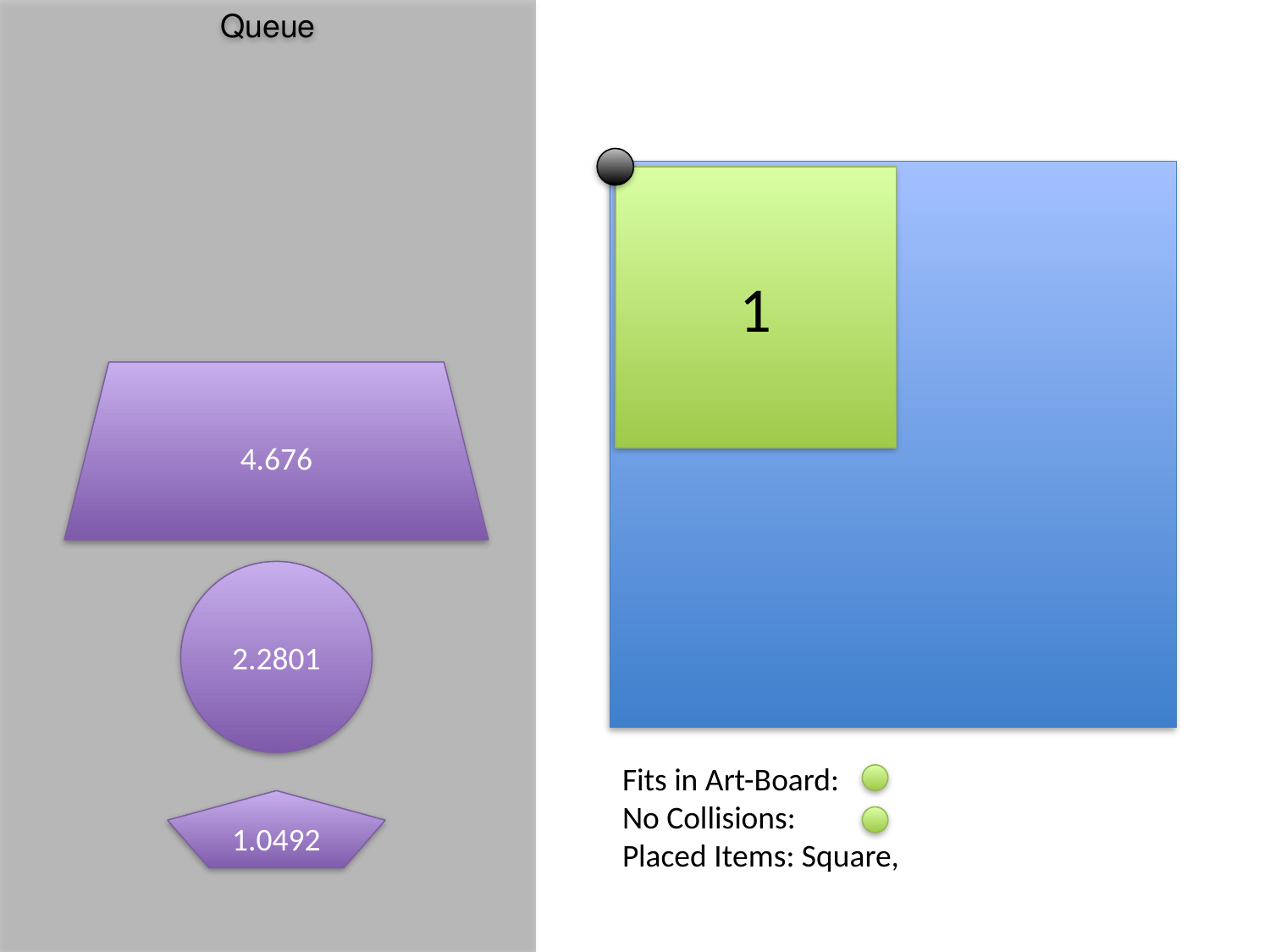

Queue

1
4.676
2.2801
Fits in Art-Board:
No Collisions:
Placed Items: Square,

1.0492